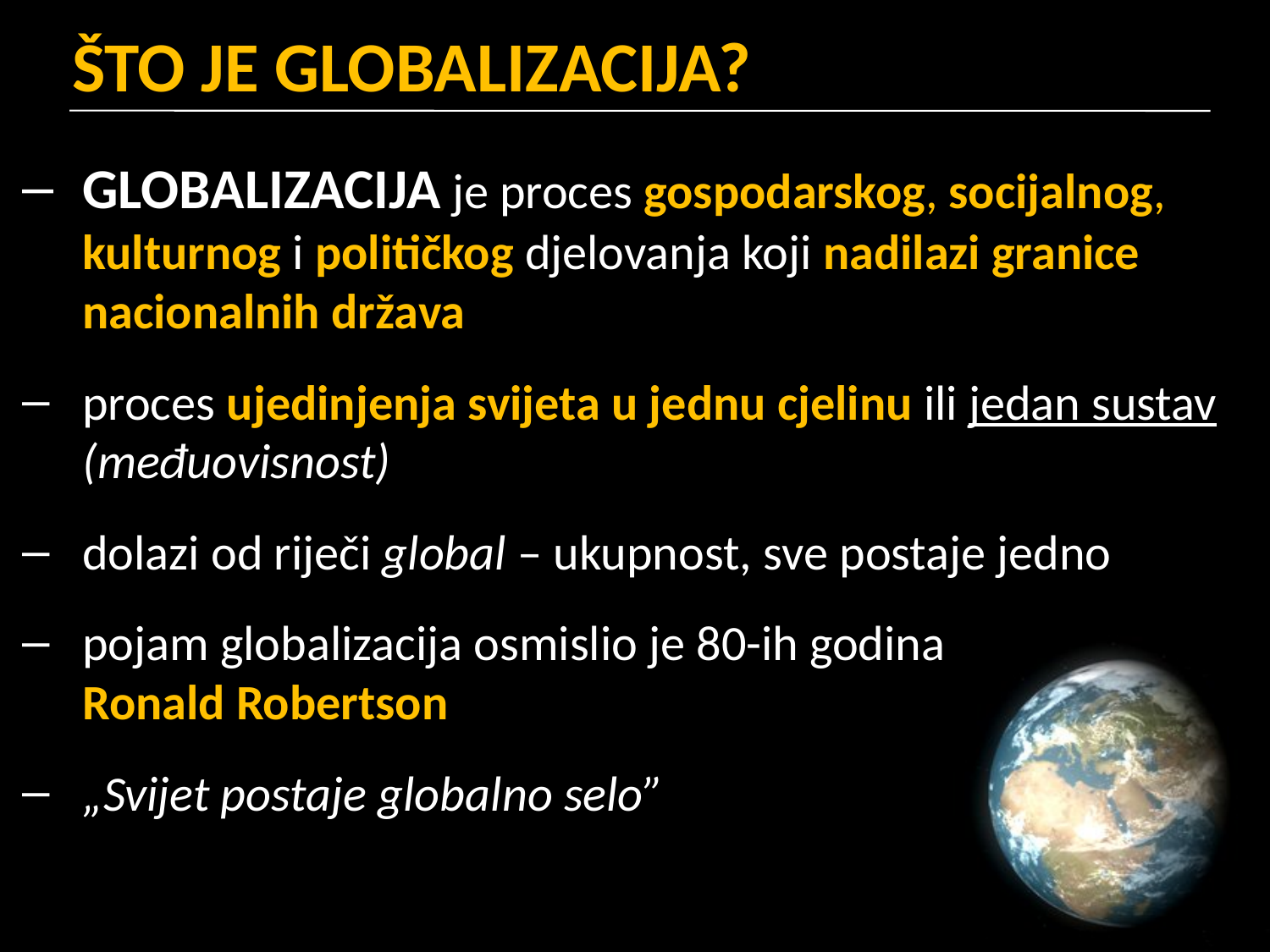

ŠTO JE GLOBALIZACIJA?
GLOBALIZACIJA je proces gospodarskog, socijalnog, kulturnog i političkog djelovanja koji nadilazi granice nacionalnih država
proces ujedinjenja svijeta u jednu cjelinu ili jedan sustav (međuovisnost)
dolazi od riječi global – ukupnost, sve postaje jedno
pojam globalizacija osmislio je 80-ih godina
Ronald Robertson
„Svijet postaje globalno selo”